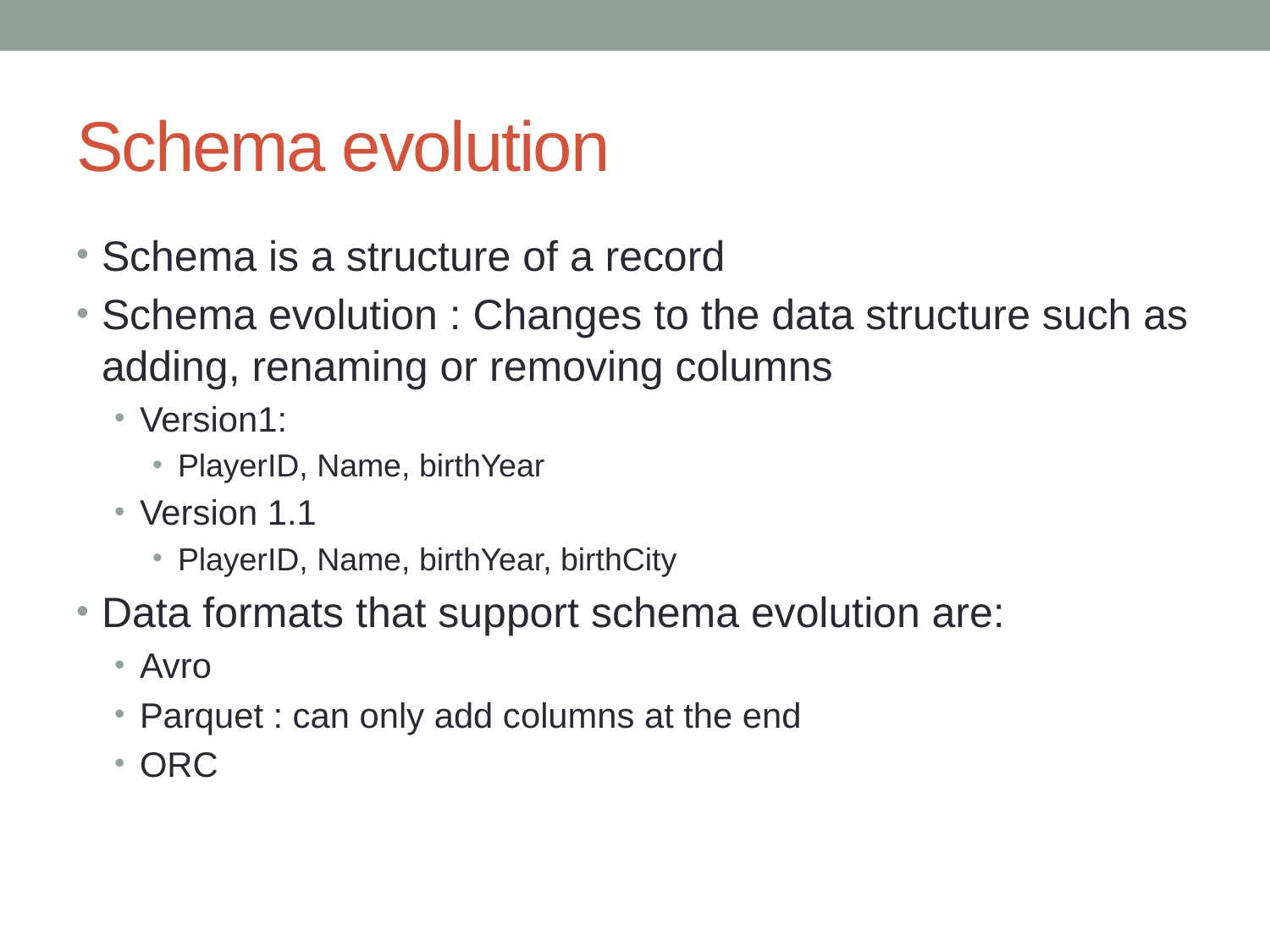

# Schema evolution
Schema is a structure of a record
Schema evolution : Changes to the data structure such as adding, renaming or removing columns
Version1:
PlayerID, Name, birthYear
Version 1.1
PlayerID, Name, birthYear, birthCity
Data formats that support schema evolution are:
Avro
Parquet : can only add columns at the end
ORC